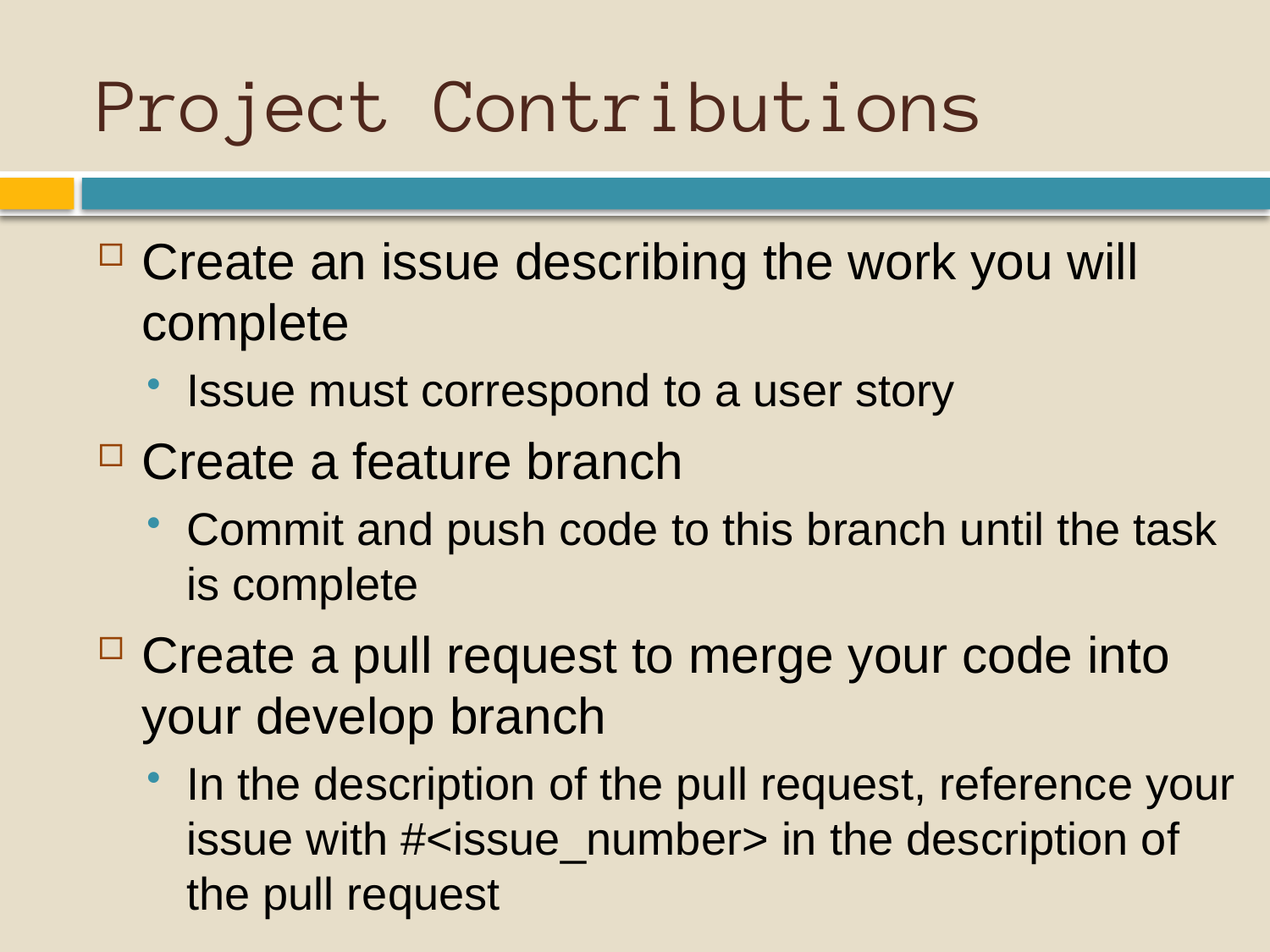

# Project Contributions
Create an issue describing the work you will complete
Issue must correspond to a user story
Create a feature branch
Commit and push code to this branch until the task is complete
Create a pull request to merge your code into your develop branch
In the description of the pull request, reference your issue with #<issue_number> in the description of the pull request